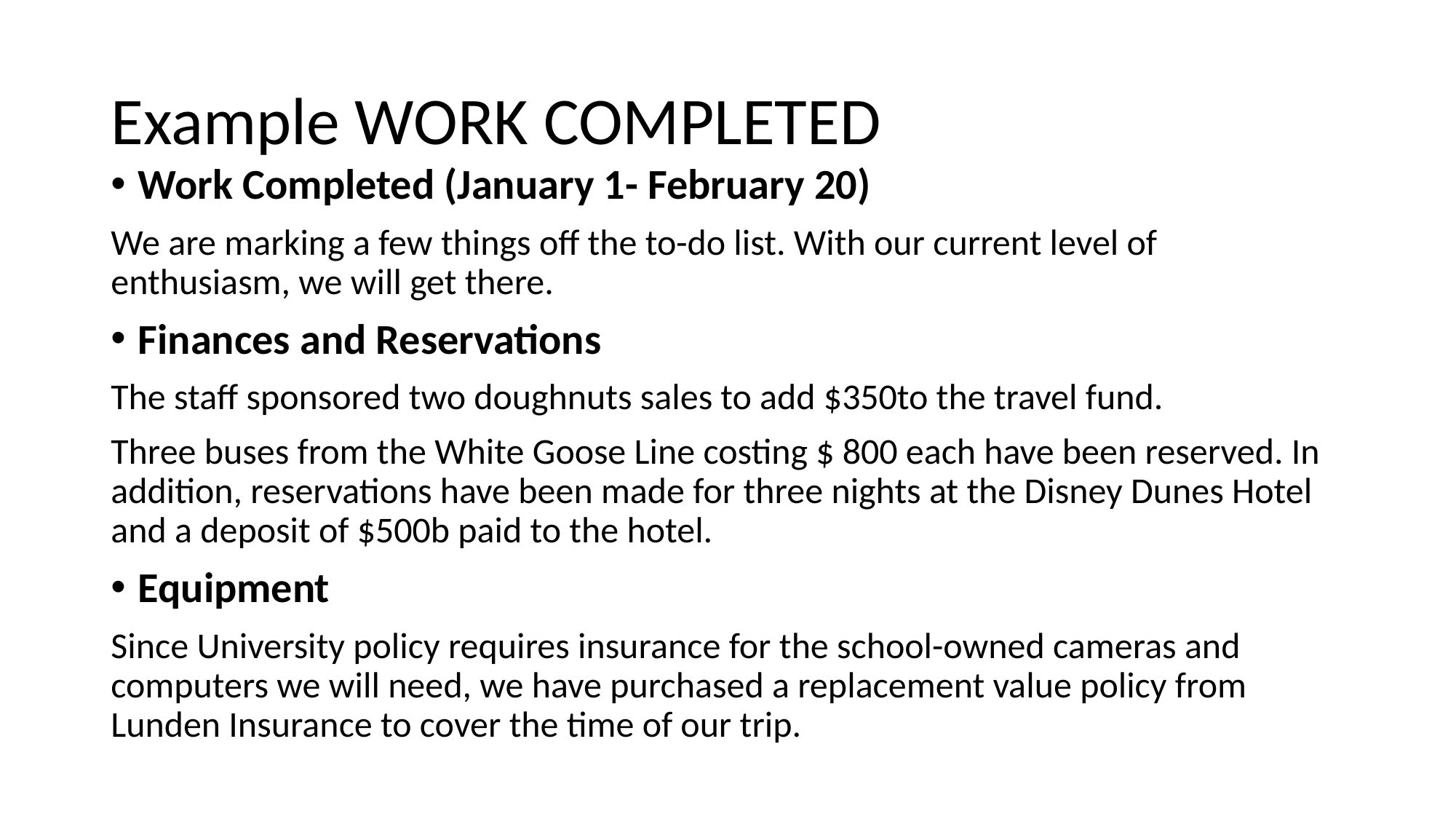

# Example WORK COMPLETED
Work Completed (January 1- February 20)
We are marking a few things off the to-do list. With our current level of enthusiasm, we will get there.
Finances and Reservations
The staff sponsored two doughnuts sales to add $350to the travel fund.
Three buses from the White Goose Line costing $ 800 each have been reserved. In addition, reservations have been made for three nights at the Disney Dunes Hotel and a deposit of $500b paid to the hotel.
Equipment
Since University policy requires insurance for the school-owned cameras and computers we will need, we have purchased a replacement value policy from Lunden Insurance to cover the time of our trip.